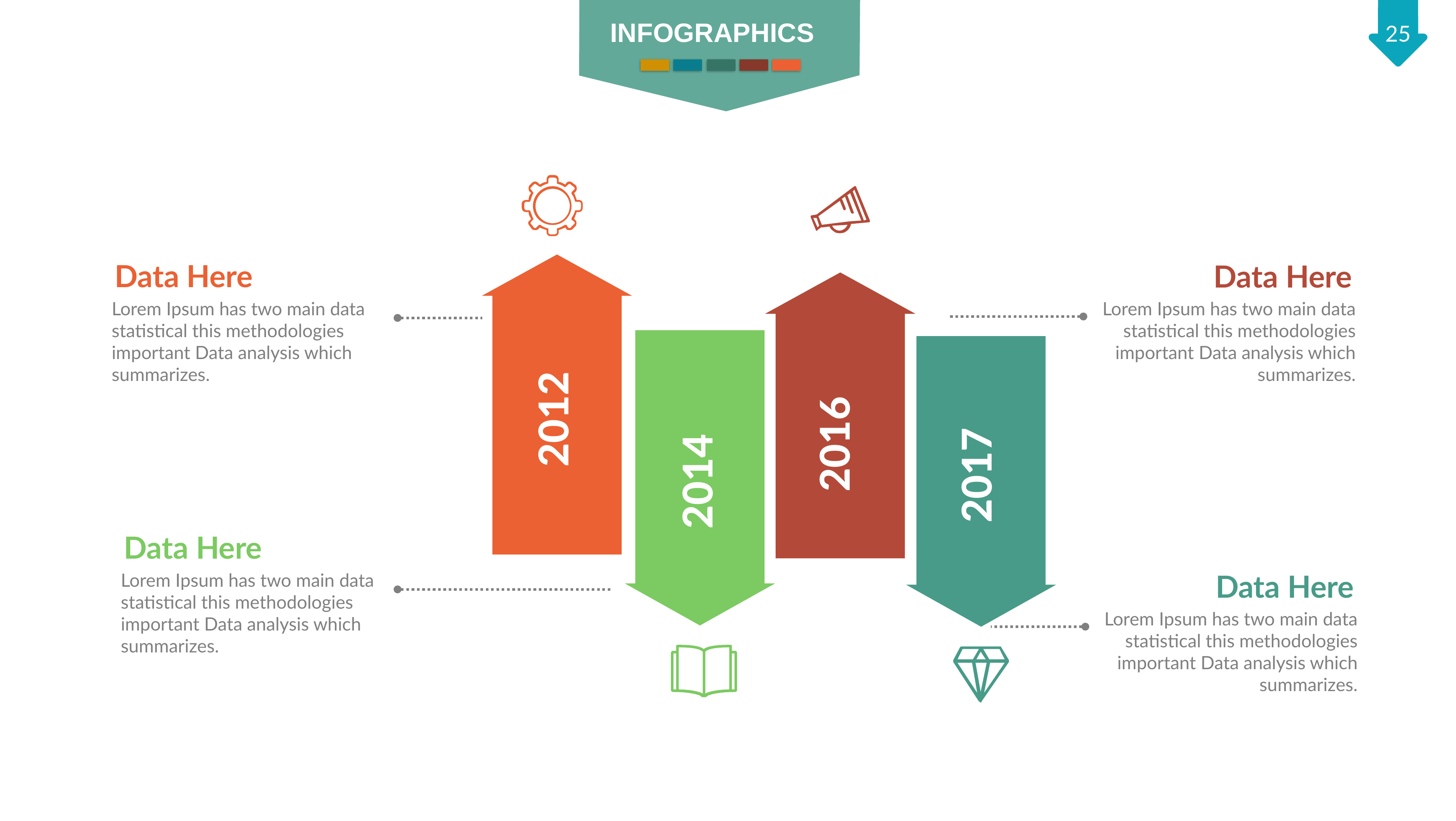

INFOGRAPHICS

Data Here

2012
Data Here

2016
Lorem Ipsum has two main data statistical this methodologies important Data analysis which summarizes.
Lorem Ipsum has two main data statistical this methodologies important Data analysis which summarizes.

2014

2017
Data Here
Lorem Ipsum has two main data statistical this methodologies important Data analysis which summarizes.
Data Here
Lorem Ipsum has two main data statistical this methodologies important Data analysis which summarizes.